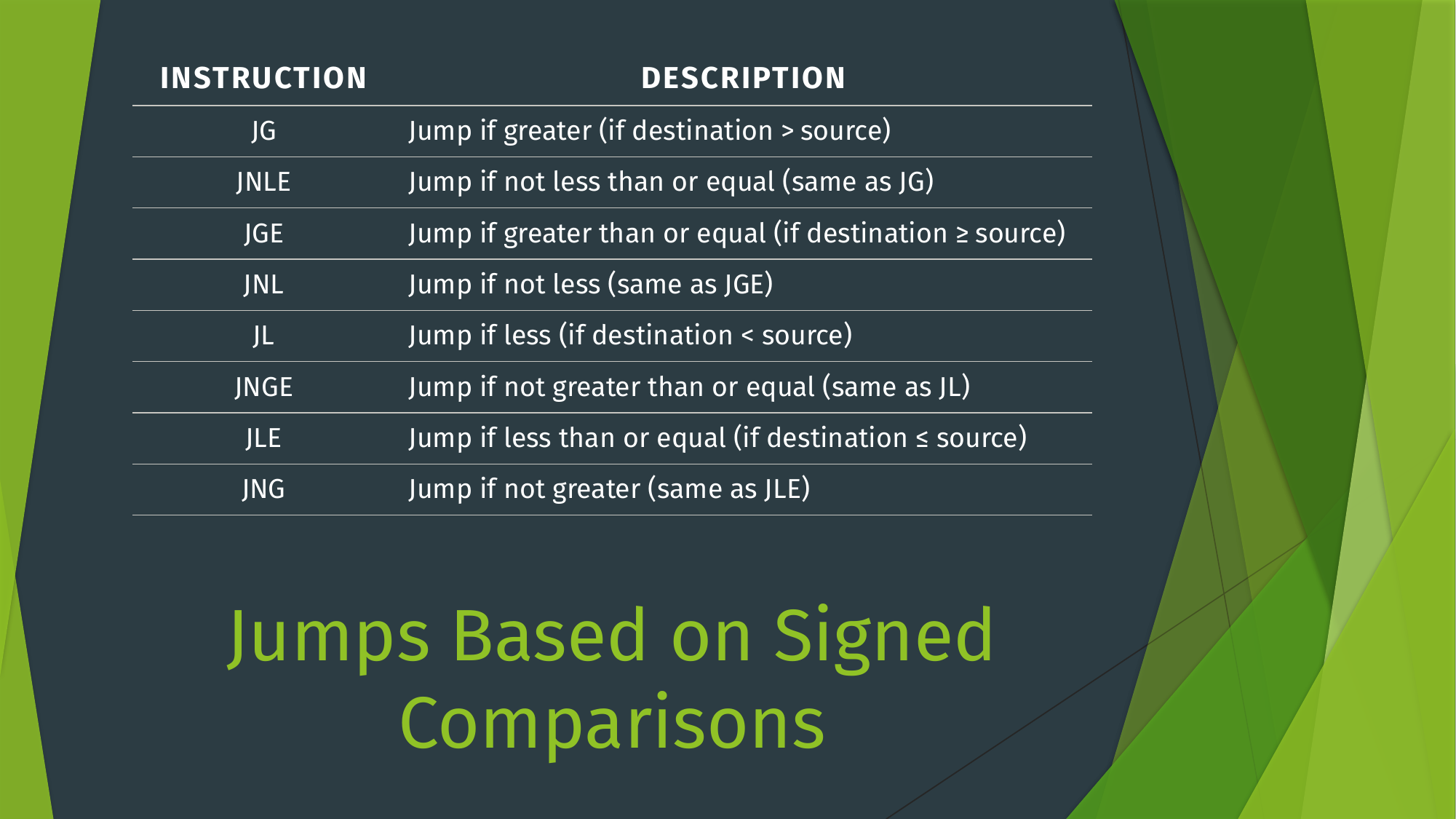

| Instruction | Description |
| --- | --- |
| JG | Jump if greater (if destination > source) |
| JNLE | Jump if not less than or equal (same as JG) |
| JGE | Jump if greater than or equal (if destination ≥ source) |
| JNL | Jump if not less (same as JGE) |
| JL | Jump if less (if destination < source) |
| JNGE | Jump if not greater than or equal (same as JL) |
| JLE | Jump if less than or equal (if destination ≤ source) |
| JNG | Jump if not greater (same as JLE) |
# Jumps Based on Signed Comparisons